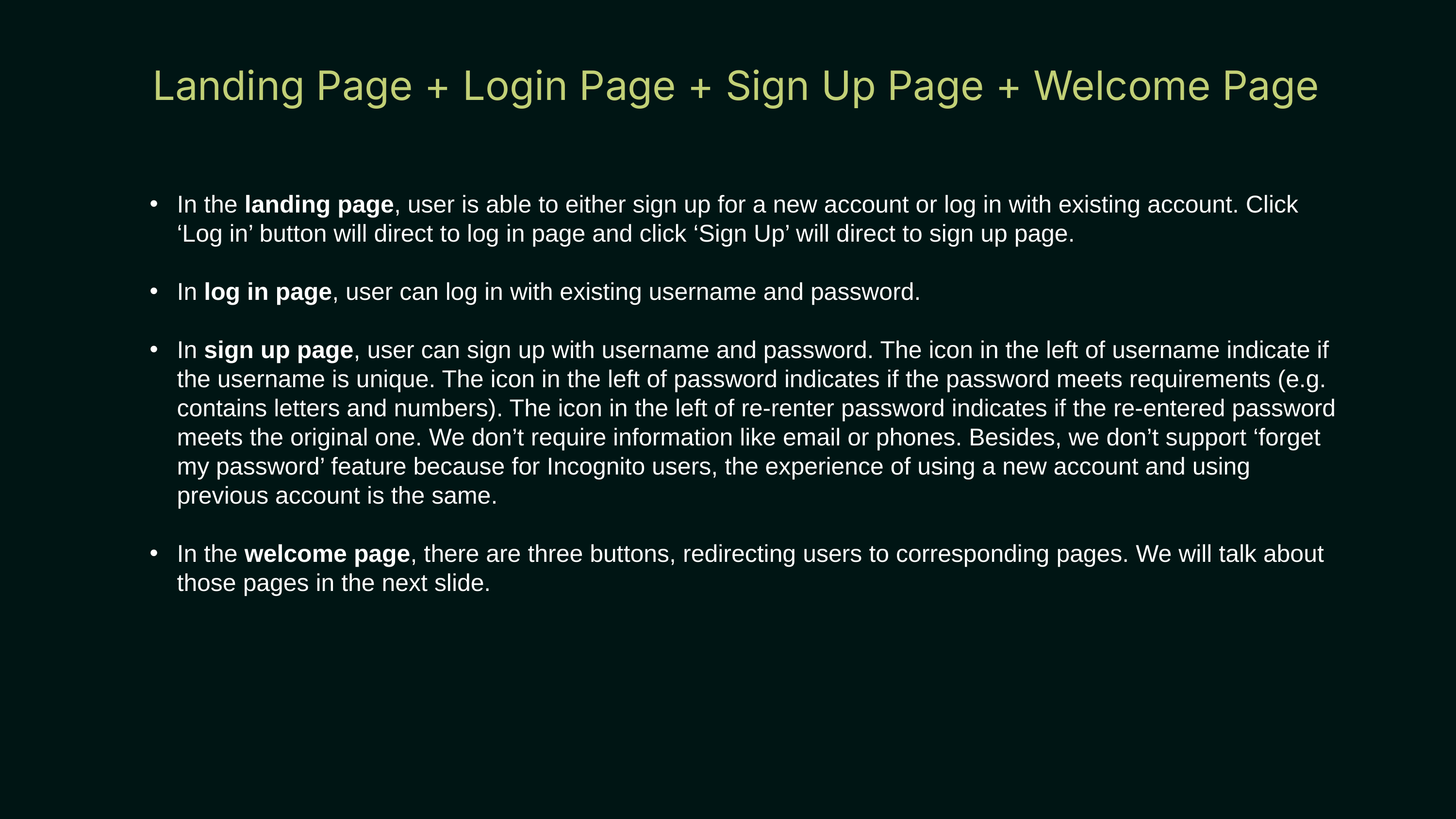

Landing Page + Login Page + Sign Up Page + Welcome Page
In the landing page, user is able to either sign up for a new account or log in with existing account. Click ‘Log in’ button will direct to log in page and click ‘Sign Up’ will direct to sign up page.

In log in page, user can log in with existing username and password.

In sign up page, user can sign up with username and password. The icon in the left of username indicate if the username is unique. The icon in the left of password indicates if the password meets requirements (e.g. contains letters and numbers). The icon in the left of re-renter password indicates if the re-entered password meets the original one. We don’t require information like email or phones. Besides, we don’t support ‘forget my password’ feature because for Incognito users, the experience of using a new account and using previous account is the same.

In the welcome page, there are three buttons, redirecting users to corresponding pages. We will talk about those pages in the next slide.